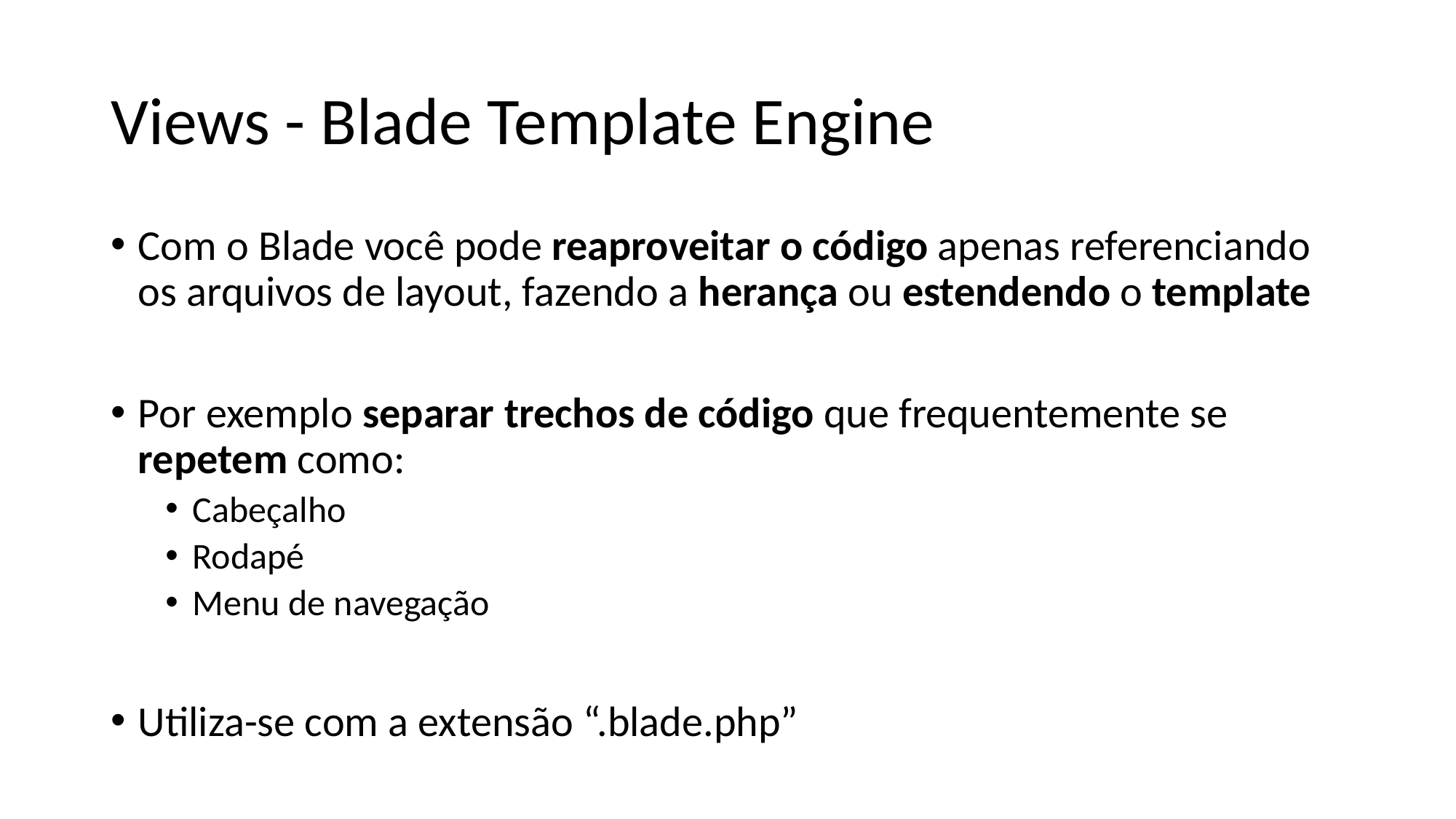

# Views - Blade Template Engine
Com o Blade você pode reaproveitar o código apenas referenciando os arquivos de layout, fazendo a herança ou estendendo o template

Por exemplo separar trechos de código que frequentemente se repetem como:
Cabeçalho
Rodapé
Menu de navegação

Utiliza-se com a extensão “.blade.php”